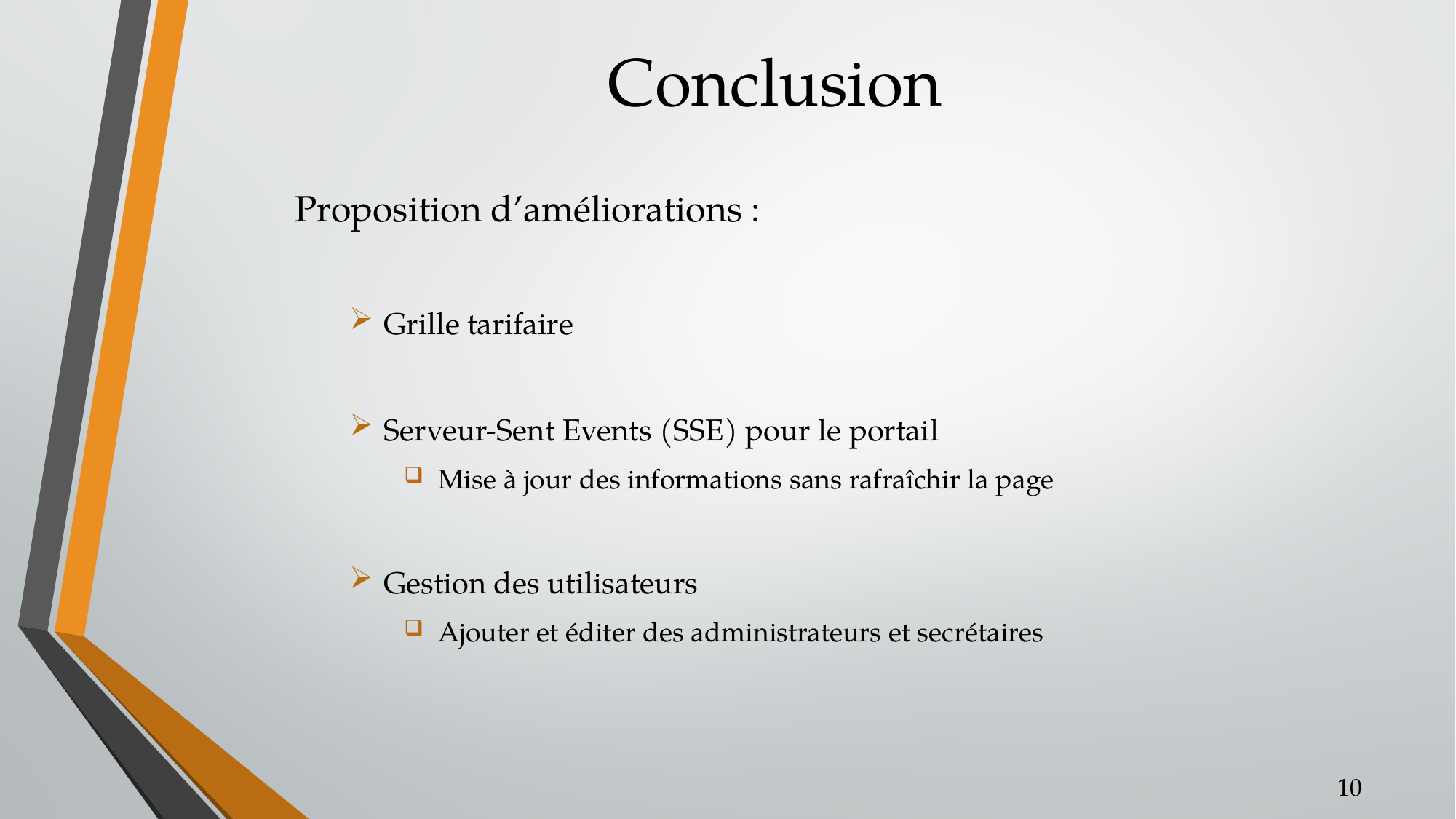

# Conclusion
Proposition d’améliorations :

Grille tarifaire

Serveur-Sent Events (SSE) pour le portail
Mise à jour des informations sans rafraîchir la page

Gestion des utilisateurs
Ajouter et éditer des administrateurs et secrétaires
10